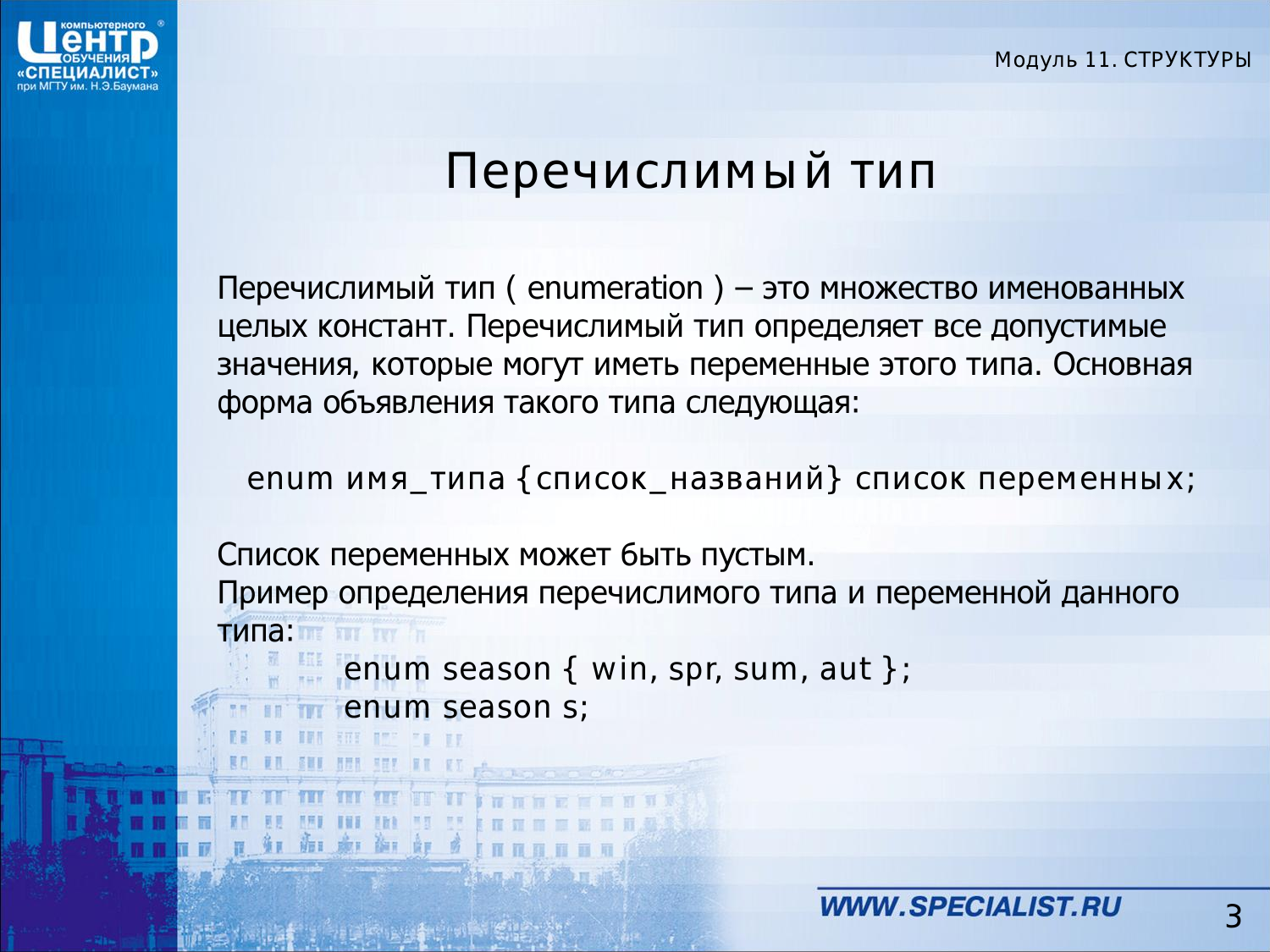

Модуль 11. СТРУКТУРЫ
Перечислимый тип
Перечислимый тип ( enumeration ) – это множество именованных целых констант. Перечислимый тип определяет все допустимые значения, которые могут иметь переменные этого типа. Основная форма объявления такого типа следующая:

   enum имя_типа {список_названий} список переменных;

Список переменных может быть пустым.
Пример определения перечислимого типа и переменной данного типа:
	enum season { win, spr, sum, aut };
	enum season s;
3